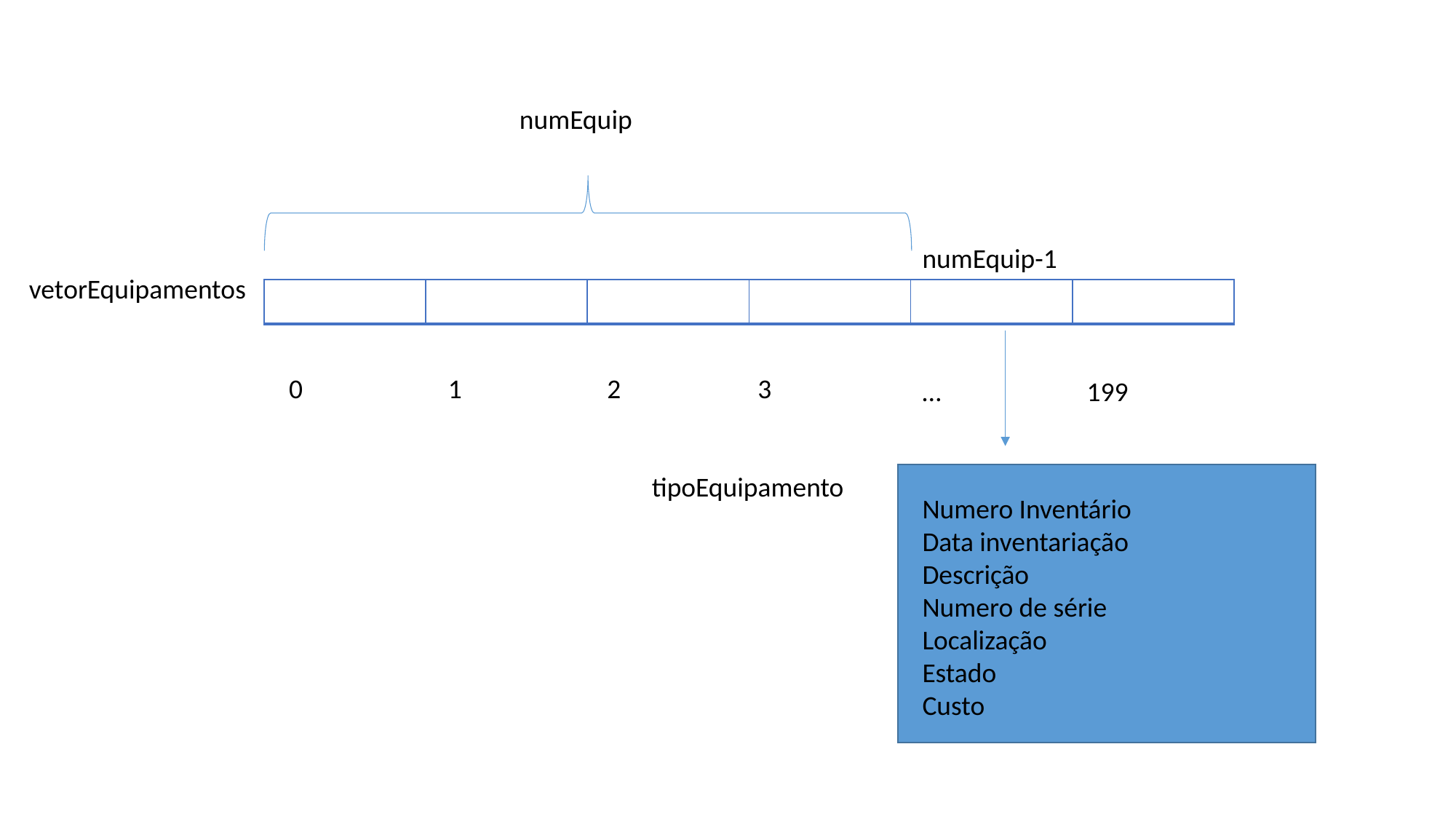

numEquip
numEquip-1
vetorEquipamentos
|  |  |  |  |  |  |
| --- | --- | --- | --- | --- | --- |
3
0
1
2
…
199
tipoEquipamento

Numero Inventário
Data inventariação
Descrição
Numero de série
Localização
Estado
Custo